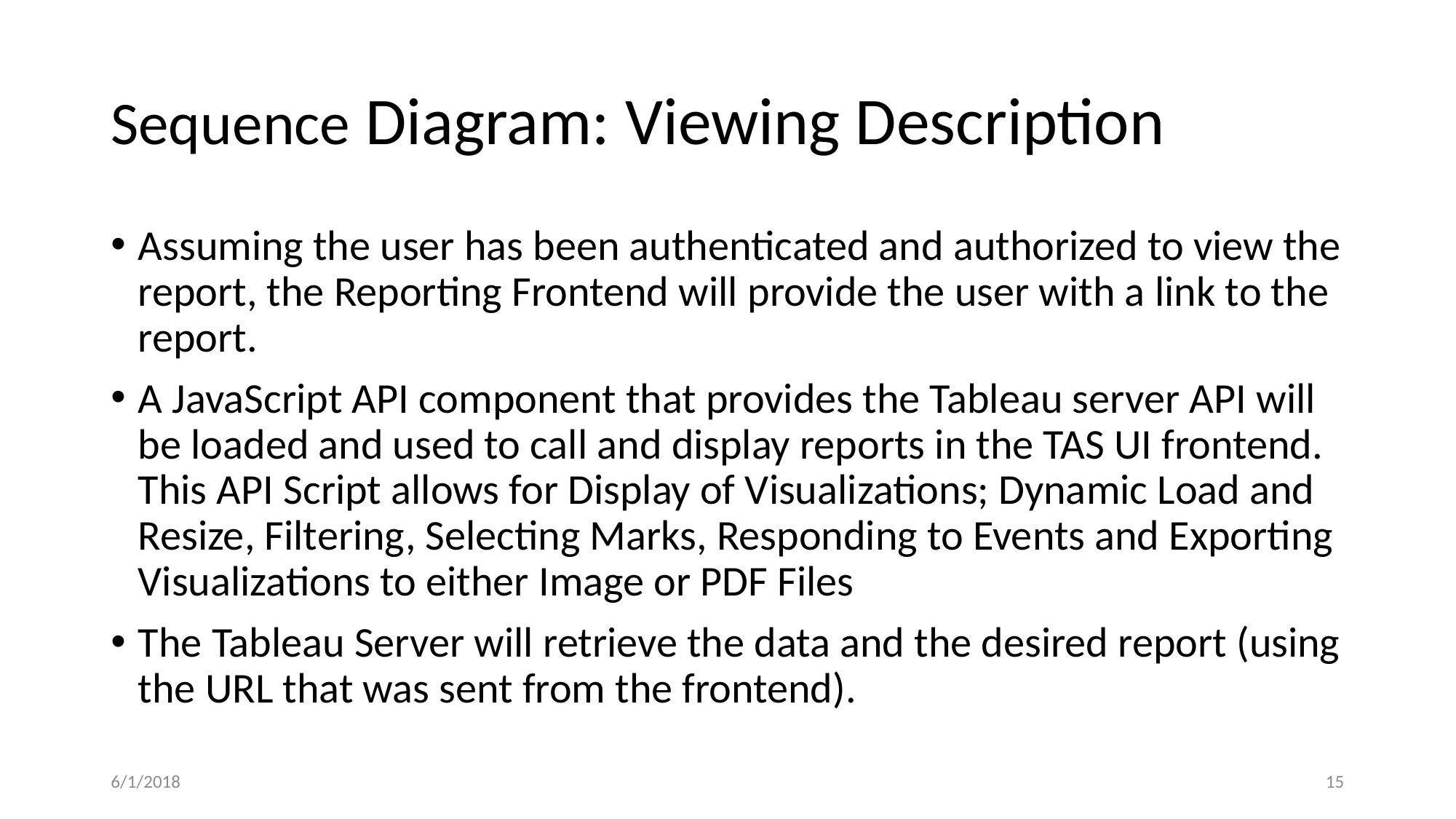

# Sequence Diagram: Viewing Description
Assuming the user has been authenticated and authorized to view the report, the Reporting Frontend will provide the user with a link to the report.
A JavaScript API component that provides the Tableau server API will be loaded and used to call and display reports in the TAS UI frontend. This API Script allows for Display of Visualizations; Dynamic Load and Resize, Filtering, Selecting Marks, Responding to Events and Exporting Visualizations to either Image or PDF Files
The Tableau Server will retrieve the data and the desired report (using the URL that was sent from the frontend).

6/1/2018
15